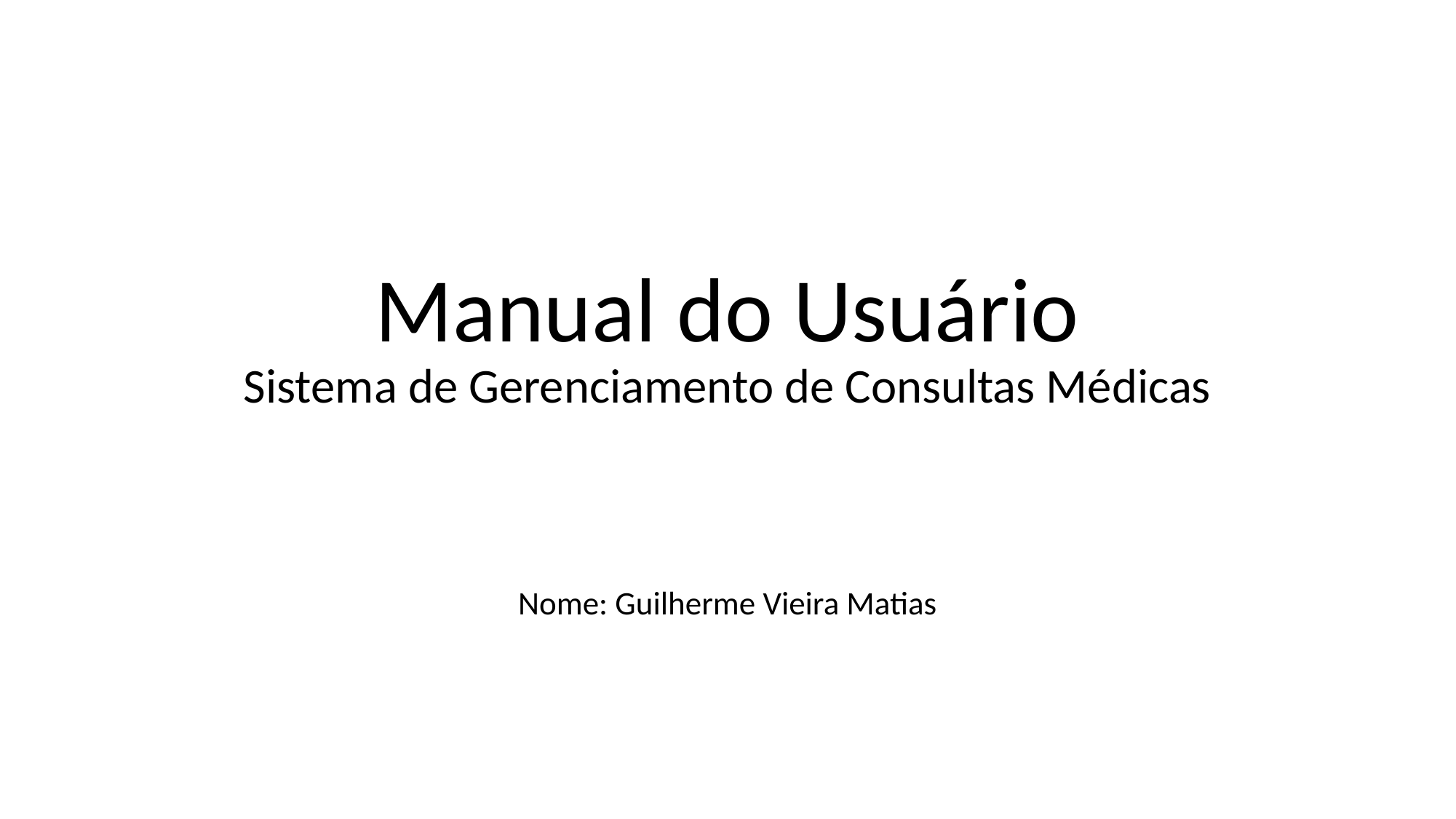

# Manual do Usuário Sistema de Gerenciamento de Consultas Médicas

Nome: Guilherme Vieira Matias